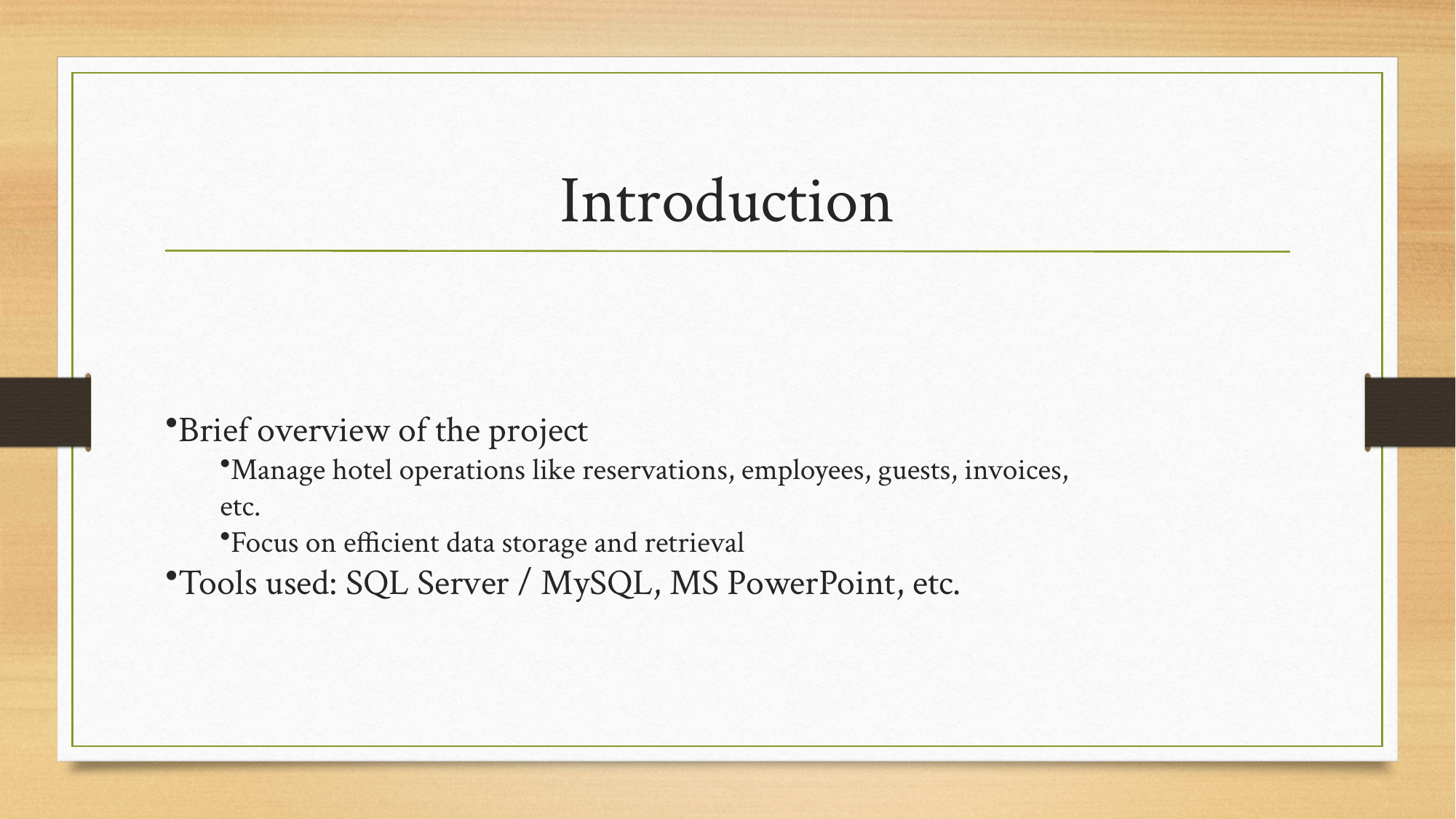

# Introduction
Brief overview of the project
Manage hotel operations like reservations, employees, guests, invoices, etc.
Focus on efficient data storage and retrieval
Tools used: SQL Server / MySQL, MS PowerPoint, etc.